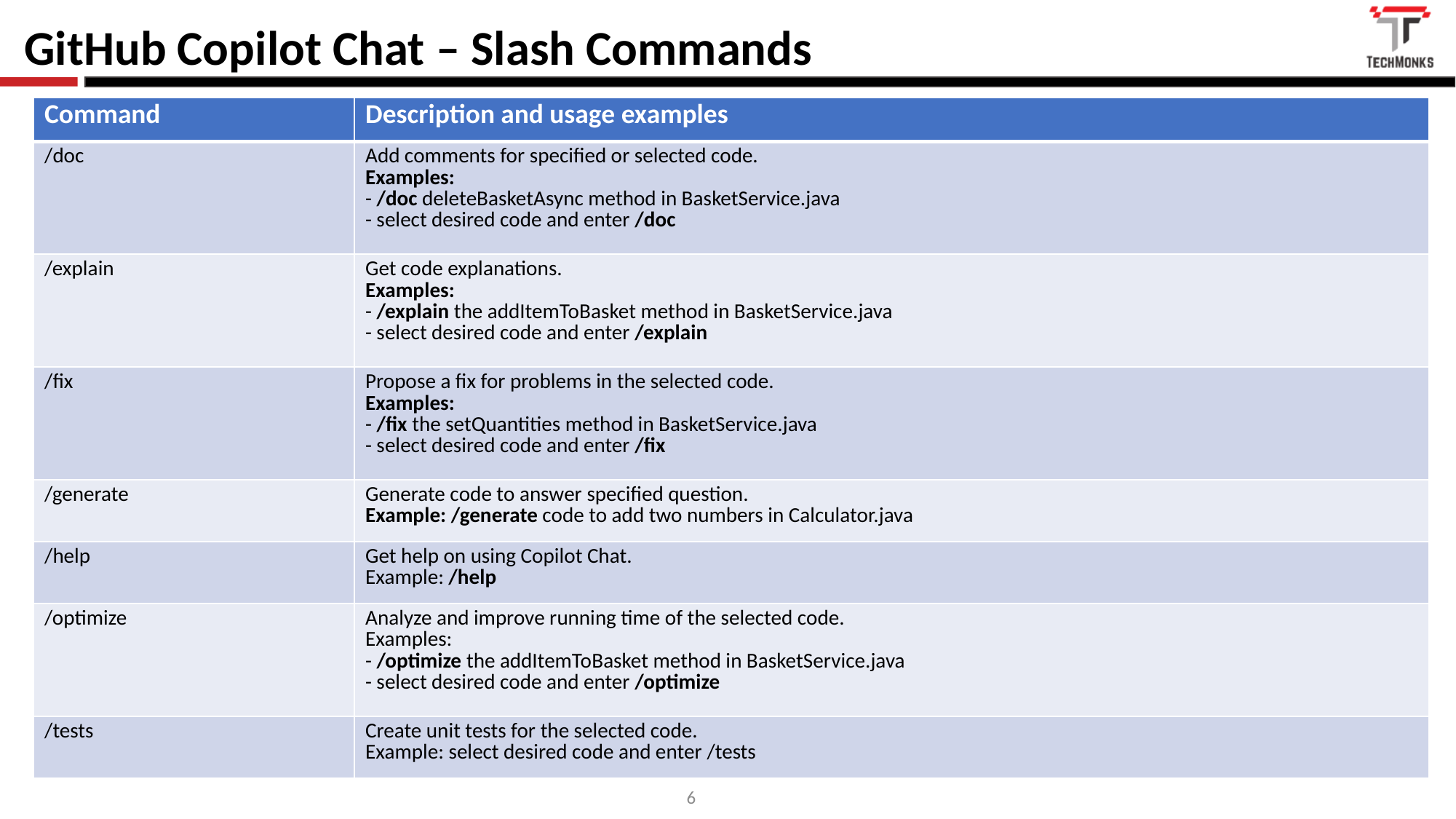

GitHub Copilot Chat – Slash Commands
| Command | Description and usage examples |
| --- | --- |
| /doc | Add comments for specified or selected code. Examples: - /doc deleteBasketAsync method in BasketService.java - select desired code and enter /doc |
| /explain | Get code explanations. Examples: - /explain the addItemToBasket method in BasketService.java - select desired code and enter /explain |
| /fix | Propose a fix for problems in the selected code. Examples: - /fix the setQuantities method in BasketService.java - select desired code and enter /fix |
| /generate | Generate code to answer specified question. Example: /generate code to add two numbers in Calculator.java |
| /help | Get help on using Copilot Chat. Example: /help |
| /optimize | Analyze and improve running time of the selected code. Examples: - /optimize the addItemToBasket method in BasketService.java - select desired code and enter /optimize |
| /tests | Create unit tests for the selected code. Example: select desired code and enter /tests |